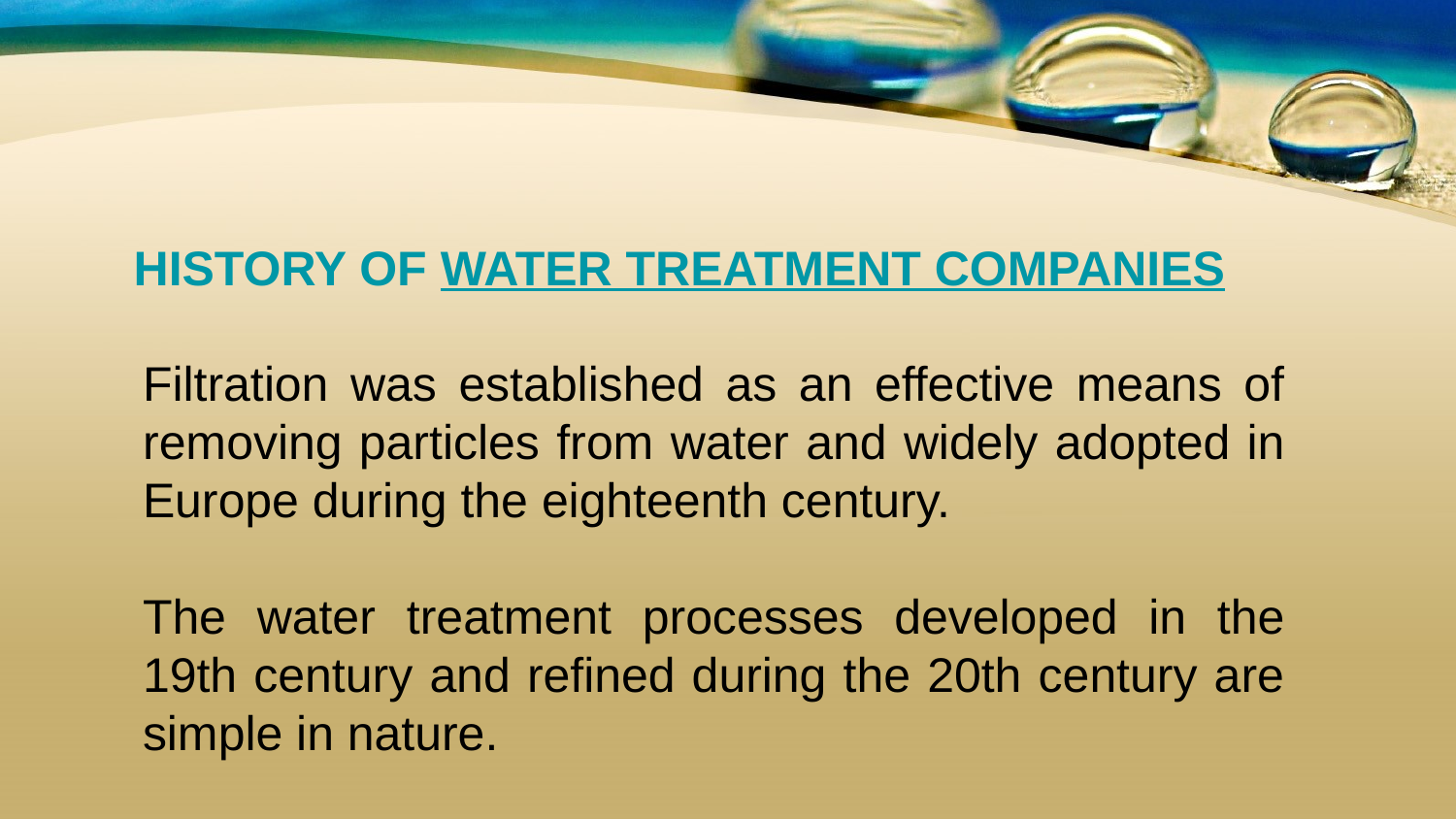

HISTORY OF WATER TREATMENT COMPANIES

Filtration was established as an effective means of removing particles from water and widely adopted in Europe during the eighteenth century.

The water treatment processes developed in the 19th century and refined during the 20th century are simple in nature.